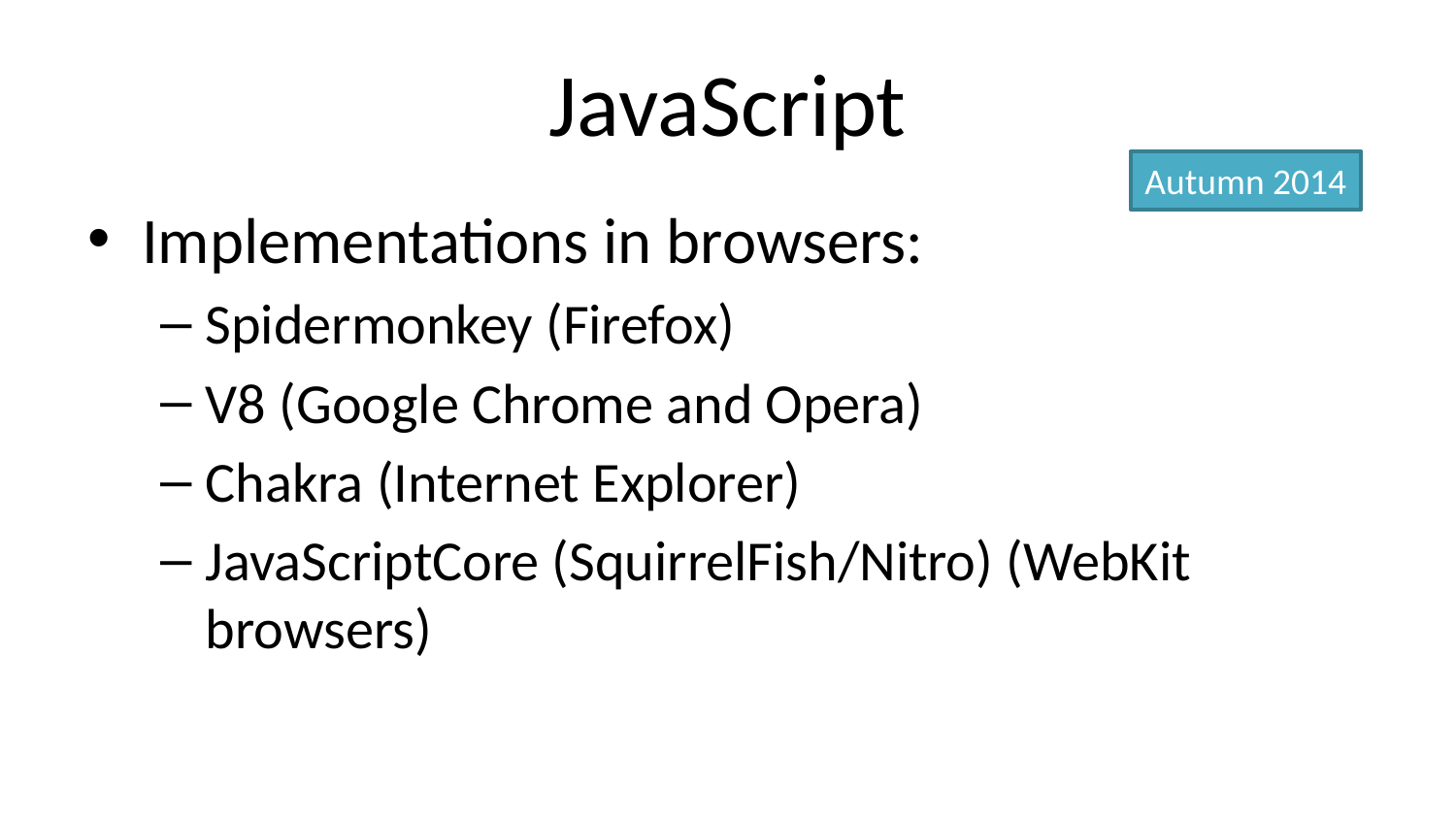

# JavaScript
Autumn 2014
Implementations in browsers:
Spidermonkey (Firefox)
V8 (Google Chrome and Opera)
Chakra (Internet Explorer)
JavaScriptCore (SquirrelFish/Nitro) (WebKit browsers)